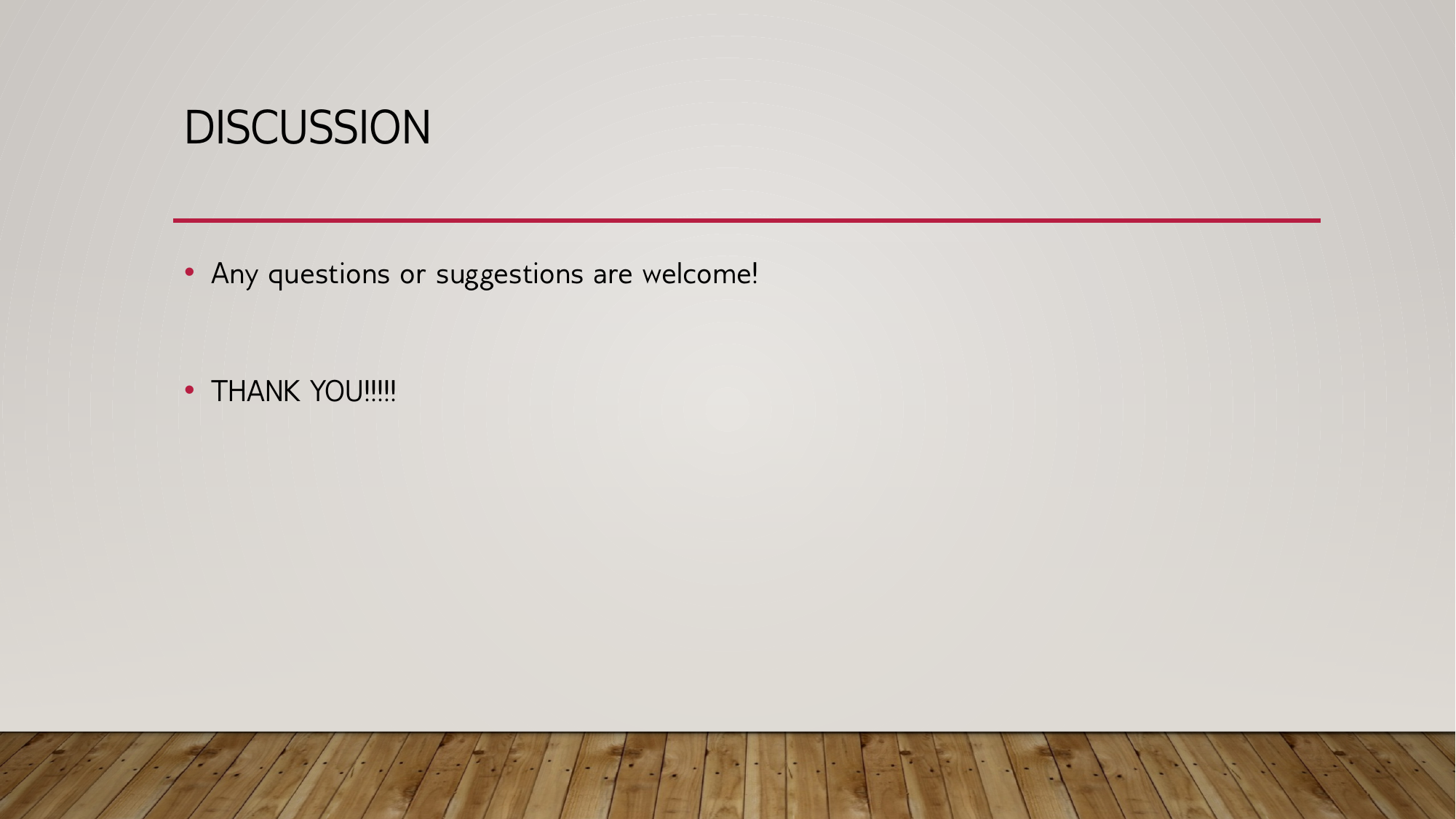

# Discussion
Any questions or suggestions are welcome!

THANK YOU!!!!!